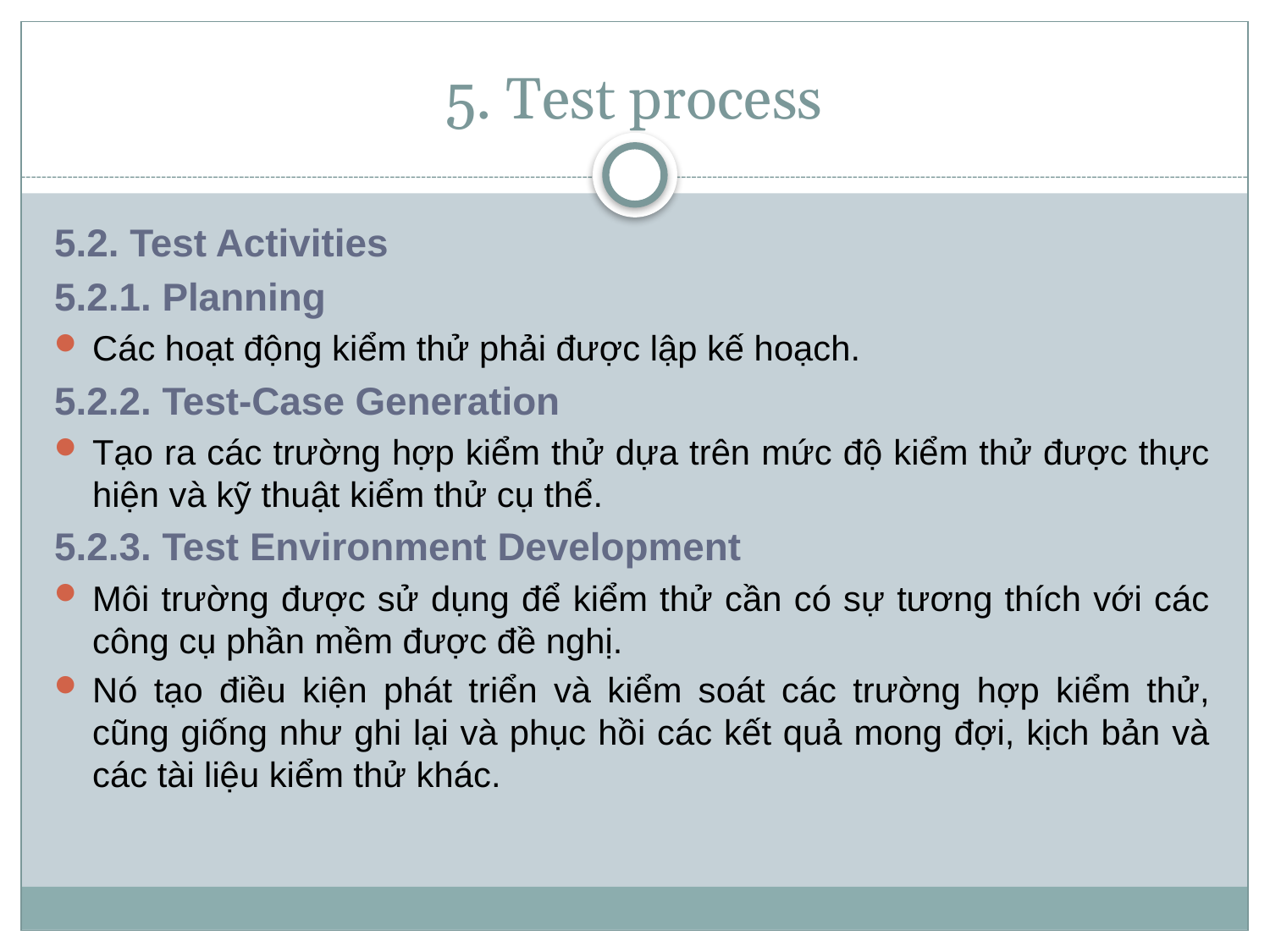

# 5. Test process
5.2. Test Activities
5.2.1. Planning
Các hoạt động kiểm thử phải được lập kế hoạch.
5.2.2. Test-Case Generation
Tạo ra các trường hợp kiểm thử dựa trên mức độ kiểm thử được thực hiện và kỹ thuật kiểm thử cụ thể.
5.2.3. Test Environment Development
Môi trường được sử dụng để kiểm thử cần có sự tương thích với các công cụ phần mềm được đề nghị.
Nó tạo điều kiện phát triển và kiểm soát các trường hợp kiểm thử, cũng giống như ghi lại và phục hồi các kết quả mong đợi, kịch bản và các tài liệu kiểm thử khác.